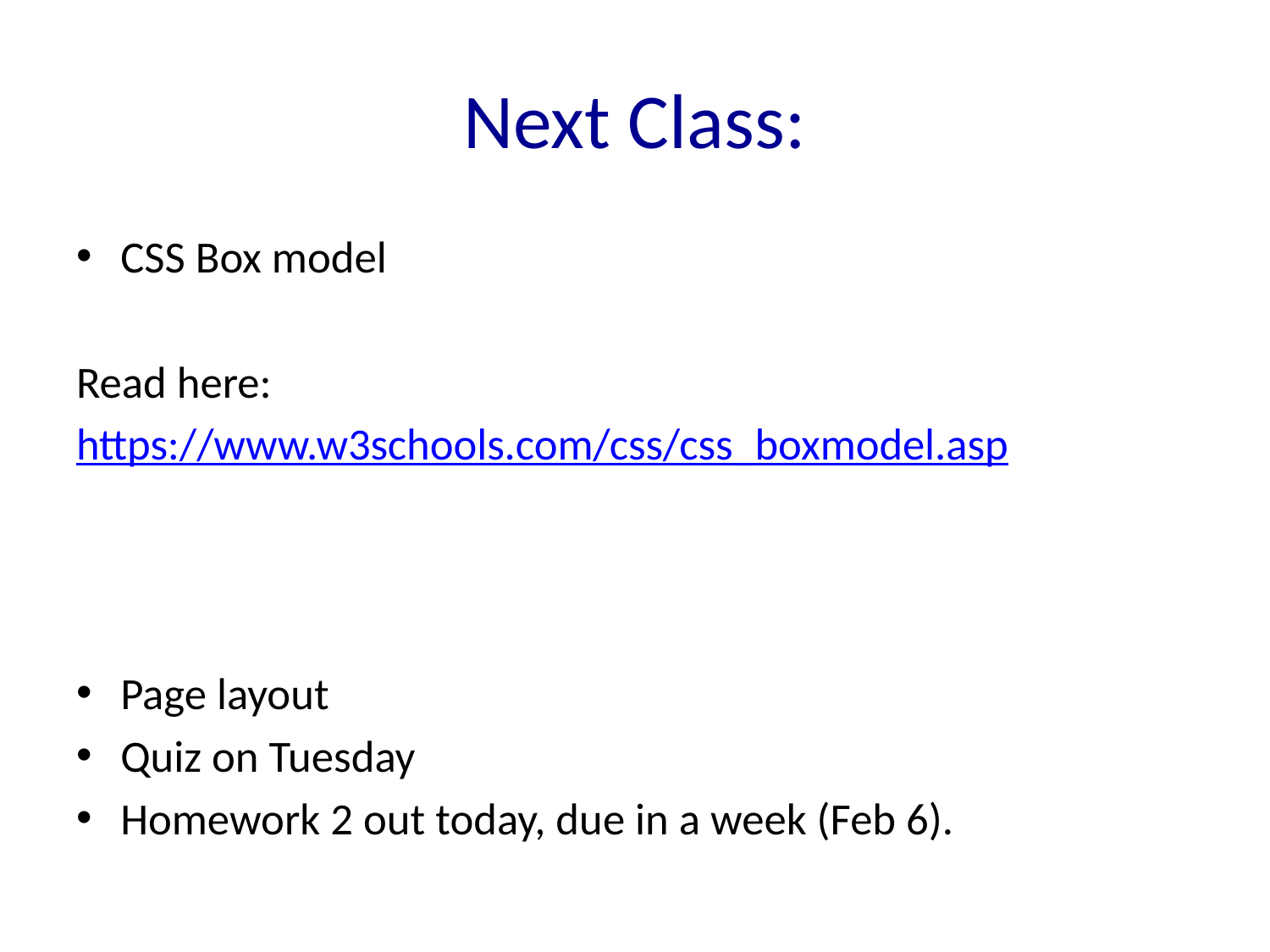

# Next Class:
CSS Box model

Read here:
https://www.w3schools.com/css/css_boxmodel.asp

Page layout
Quiz on Tuesday
Homework 2 out today, due in a week (Feb 6).